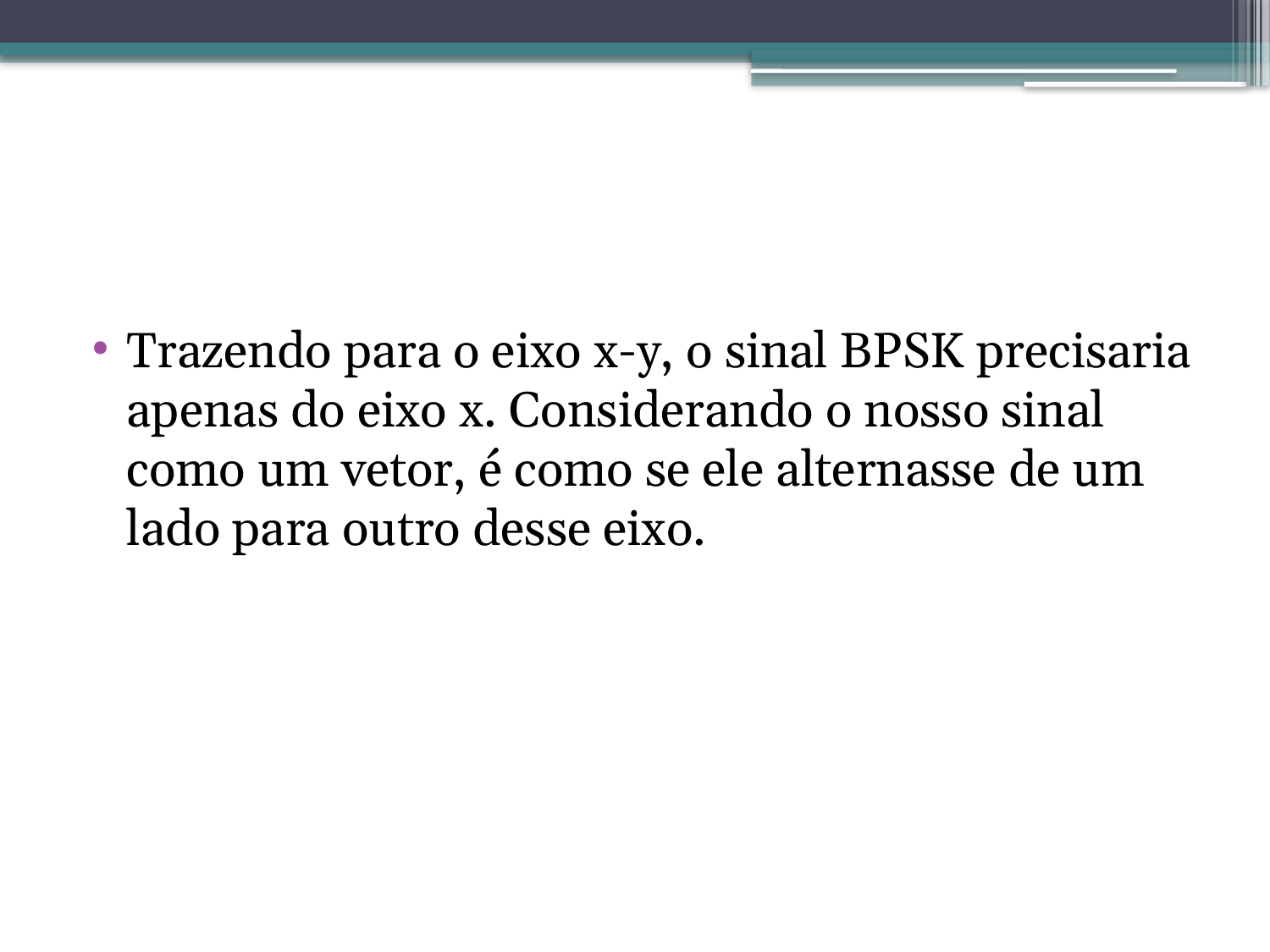

Trazendo para o eixo x-y, o sinal BPSK precisaria apenas do eixo x. Considerando o nosso sinal como um vetor, é como se ele alternasse de um lado para outro desse eixo.